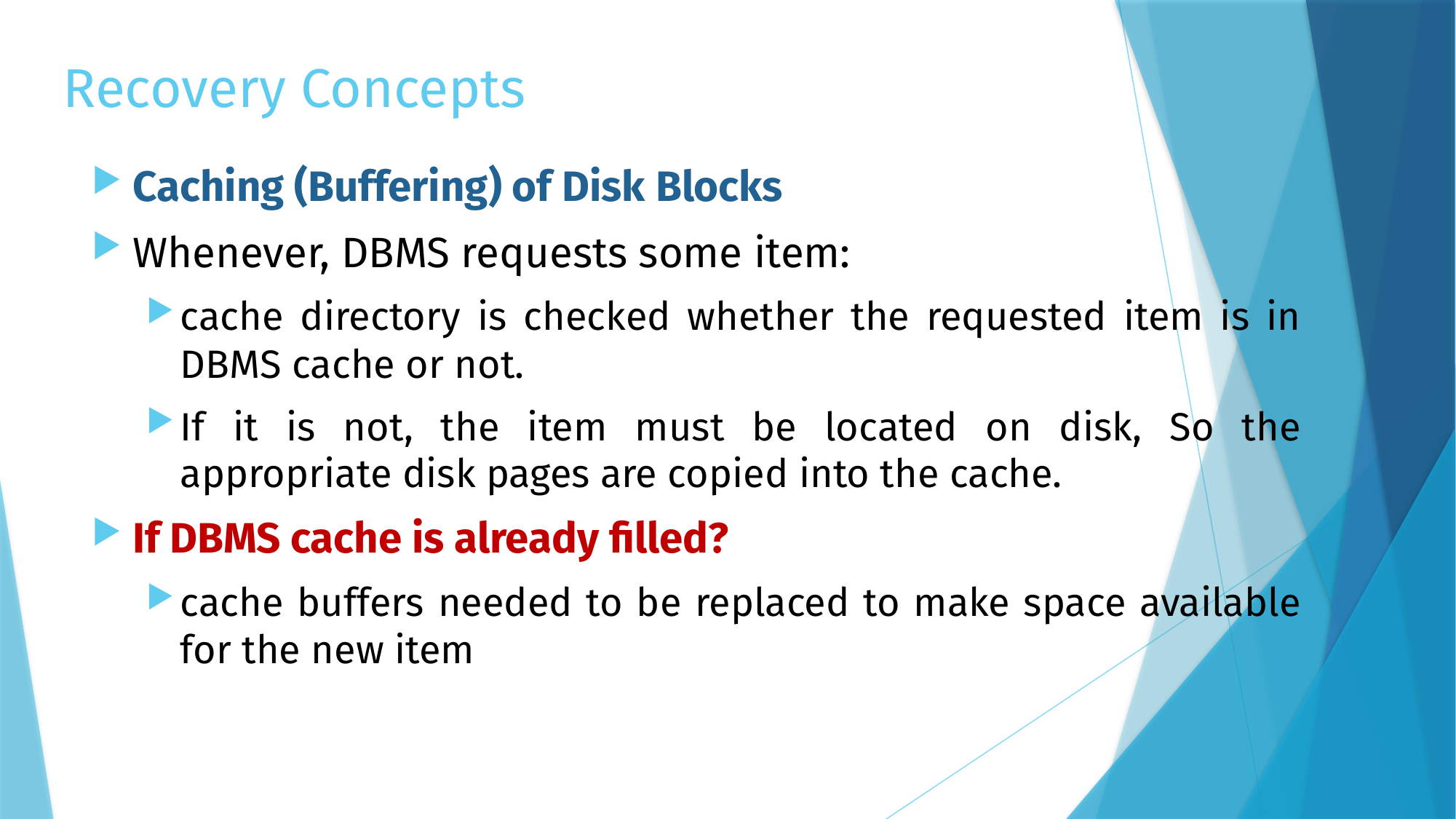

# Recovery Concepts
Caching (Buffering) of Disk Blocks
Whenever, DBMS requests some item:
cache directory is checked whether the requested item is in DBMS cache or not.
If it is not, the item must be located on disk, So the appropriate disk pages are copied into the cache.
If DBMS cache is already filled?
cache buffers needed to be replaced to make space available for the new item